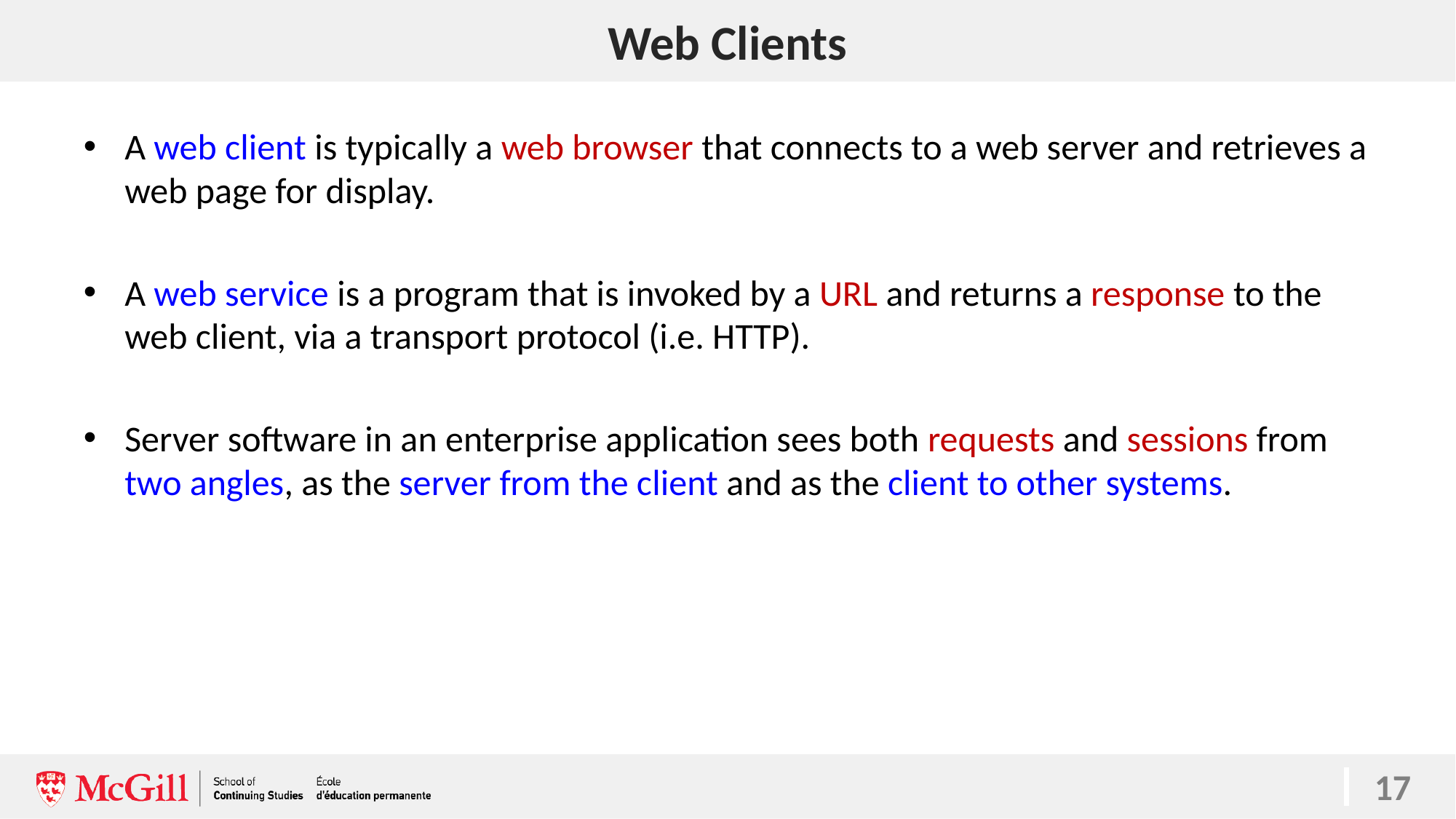

# Web Clients
17
A web client is typically a web browser that connects to a web server and retrieves a web page for display.

A web service is a program that is invoked by a URL and returns a response to the web client, via a transport protocol (i.e. HTTP).

Server software in an enterprise application sees both requests and sessions from two angles, as the server from the client and as the client to other systems.